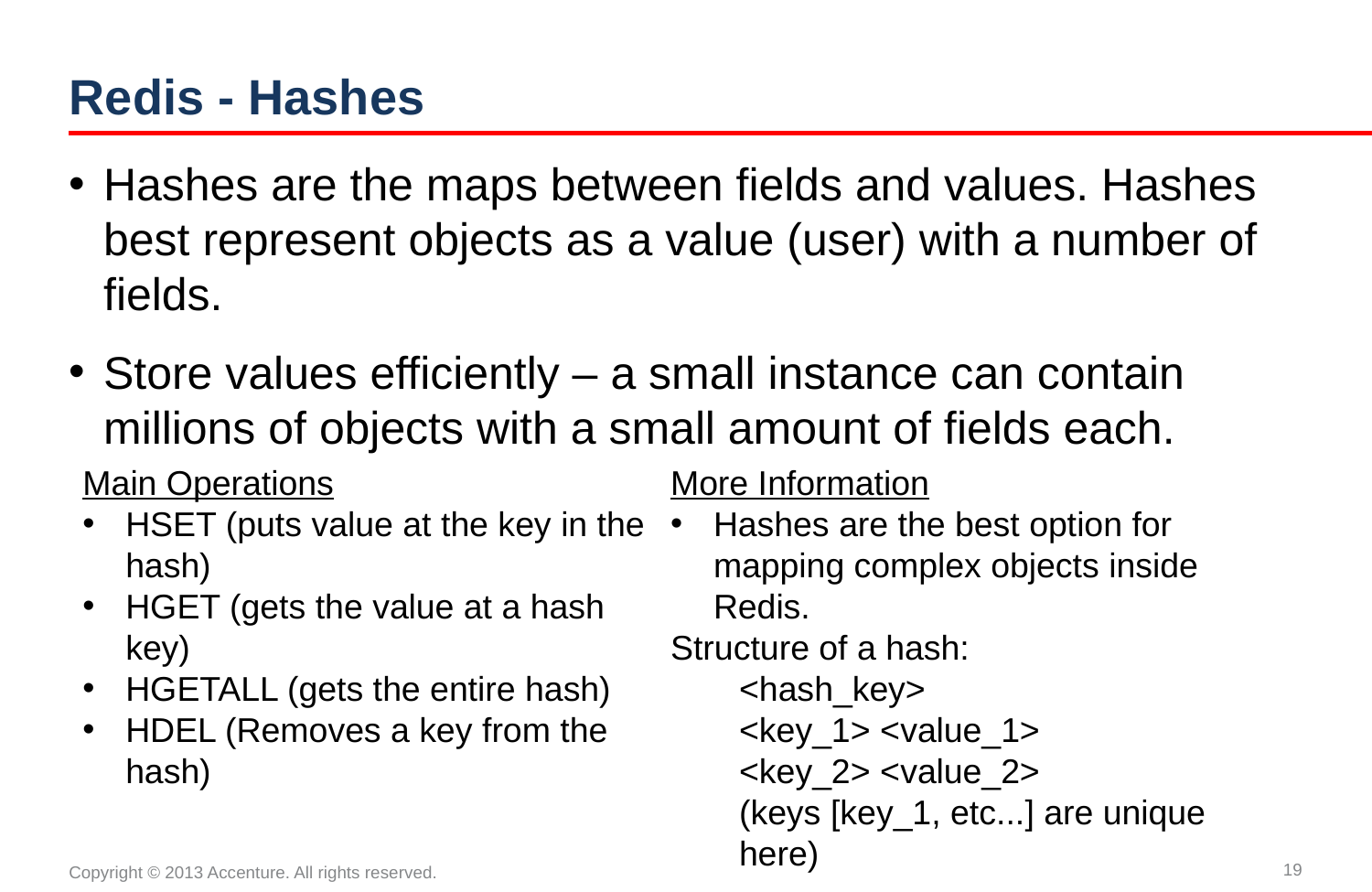

# Redis - Hashes
Hashes are the maps between fields and values. Hashes best represent objects as a value (user) with a number of fields.
Store values efficiently – a small instance can contain millions of objects with a small amount of fields each.
Main Operations
HSET (puts value at the key in the hash)
HGET (gets the value at a hash key)
HGETALL (gets the entire hash)
HDEL (Removes a key from the hash)
More Information
Hashes are the best option for mapping complex objects inside Redis.
Structure of a hash:
<hash_key>
<key_1> <value_1>
<key_2> <value_2>
(keys [key_1, etc...] are unique here)